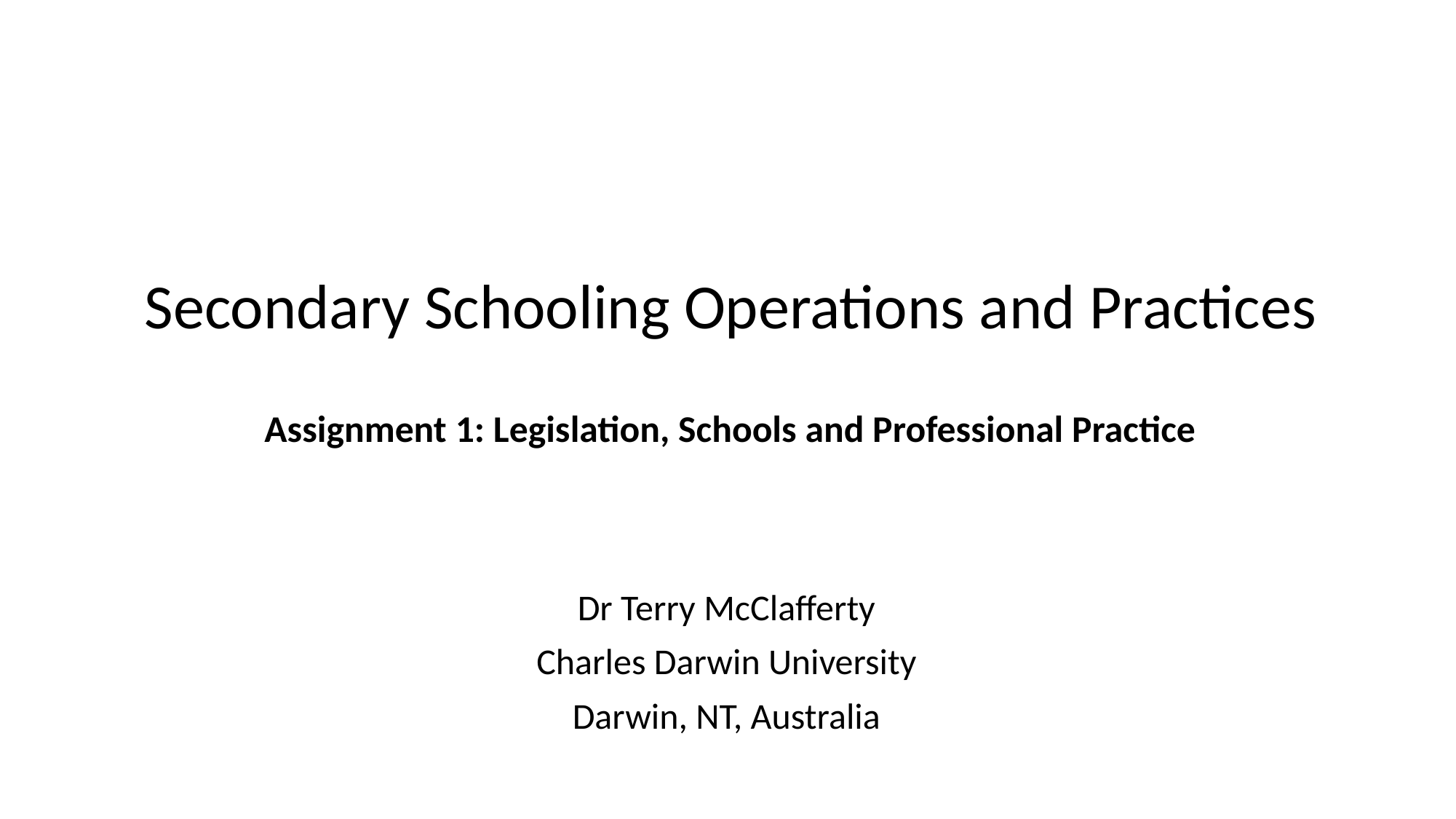

# Secondary Schooling Operations and Practices Assignment 1: Legislation, Schools and Professional Practice
Dr Terry McClafferty
Charles Darwin University
Darwin, NT, Australia